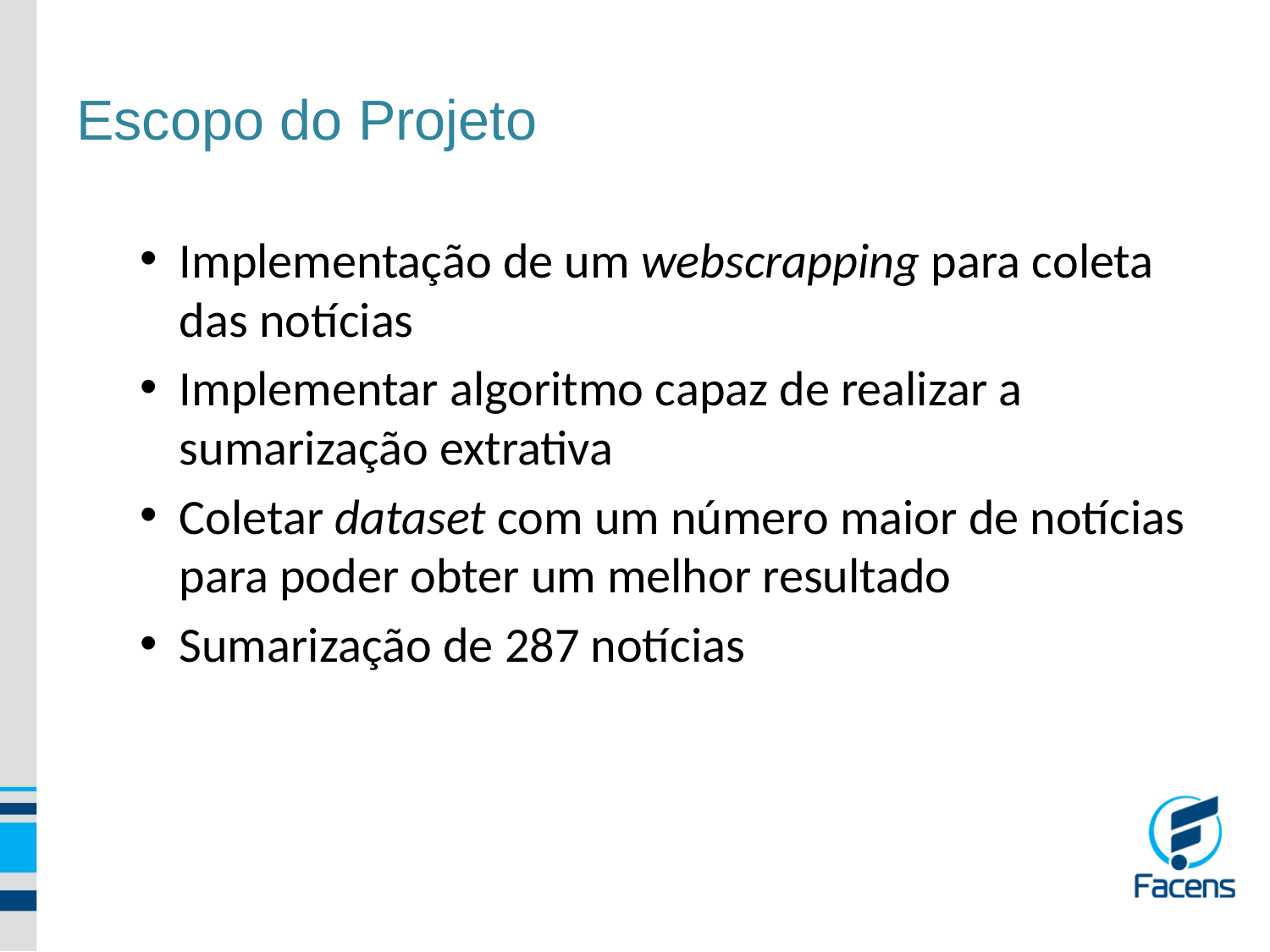

# Escopo do Projeto
Implementação de um webscrapping para coleta das notícias
Implementar algoritmo capaz de realizar a sumarização extrativa
Coletar dataset com um número maior de notícias para poder obter um melhor resultado
Sumarização de 287 notícias